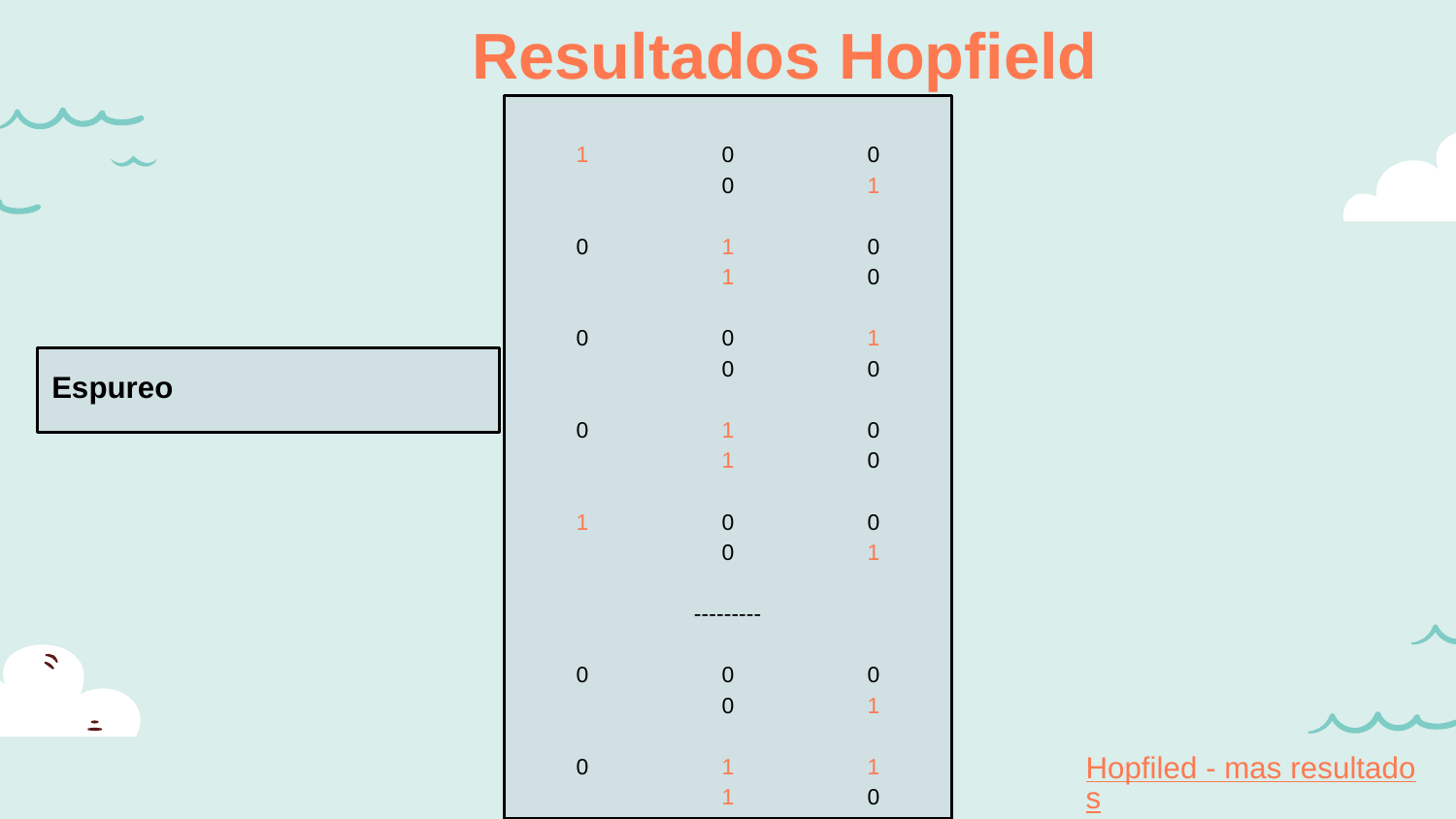

Resultados Hopfield

1	0	0	0	1
0	1	0	1	0
0	0	1	0	0
0	1	0	1	0
1	0	0	0	1
---------

0	0	0	0	1
0	1	1	1	0
0	1	1	1	0
0	1	1	1	0
0	0	0	0	1

0	0	0	0	1
0	1	1	1	0
0	1	1	1	0
0	1	1	1	0
0	0	0	0	1

¿El patrón está en los de entrenamiento?  false
Espureo
Hopfiled - mas resultados